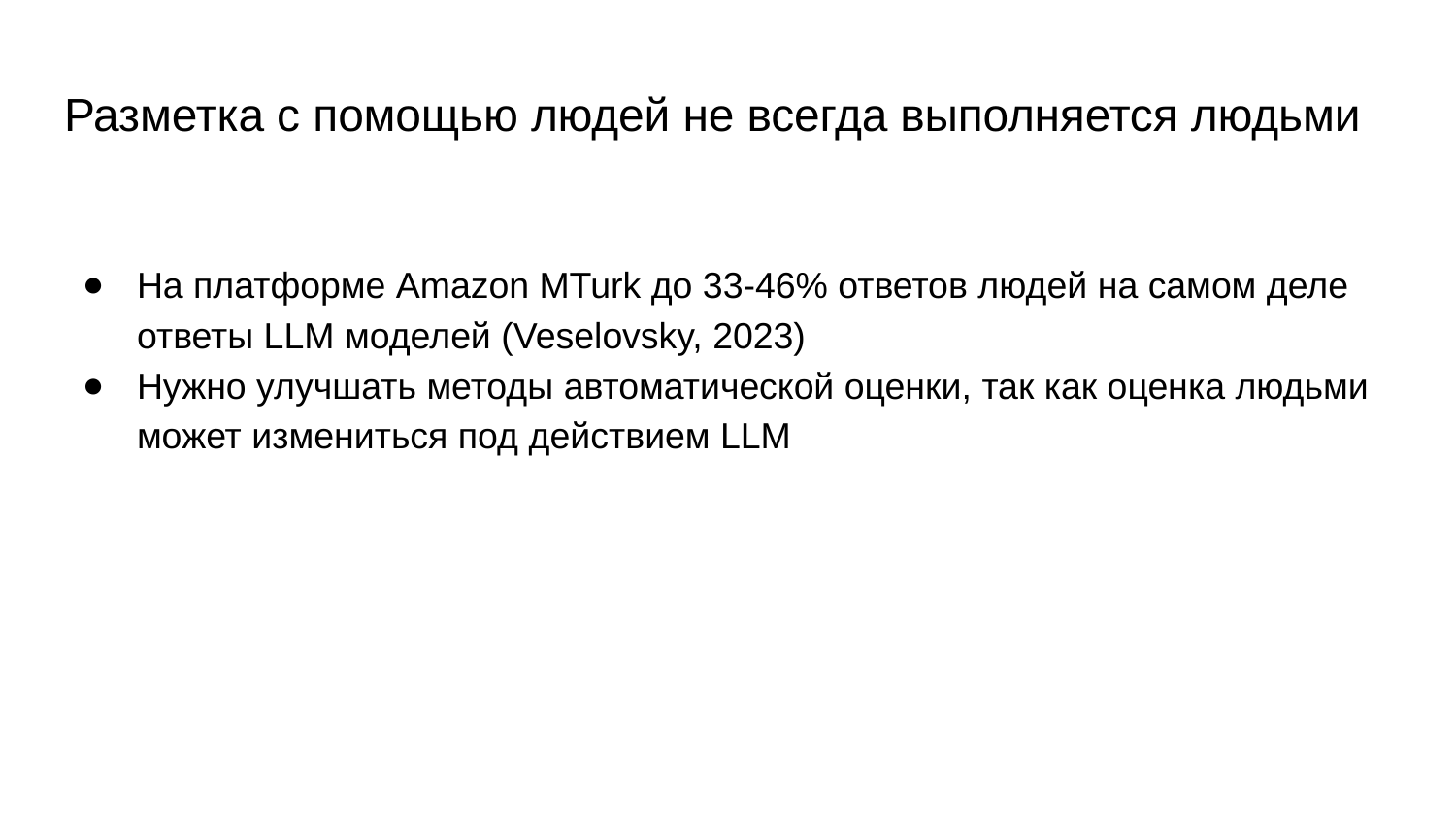

# Разметка с помощью людей не всегда выполняется людьми
На платформе Amazon MTurk до 33-46% ответов людей на самом деле ответы LLM моделей (Veselovsky, 2023)
Нужно улучшать методы автоматической оценки, так как оценка людьми может измениться под действием LLM